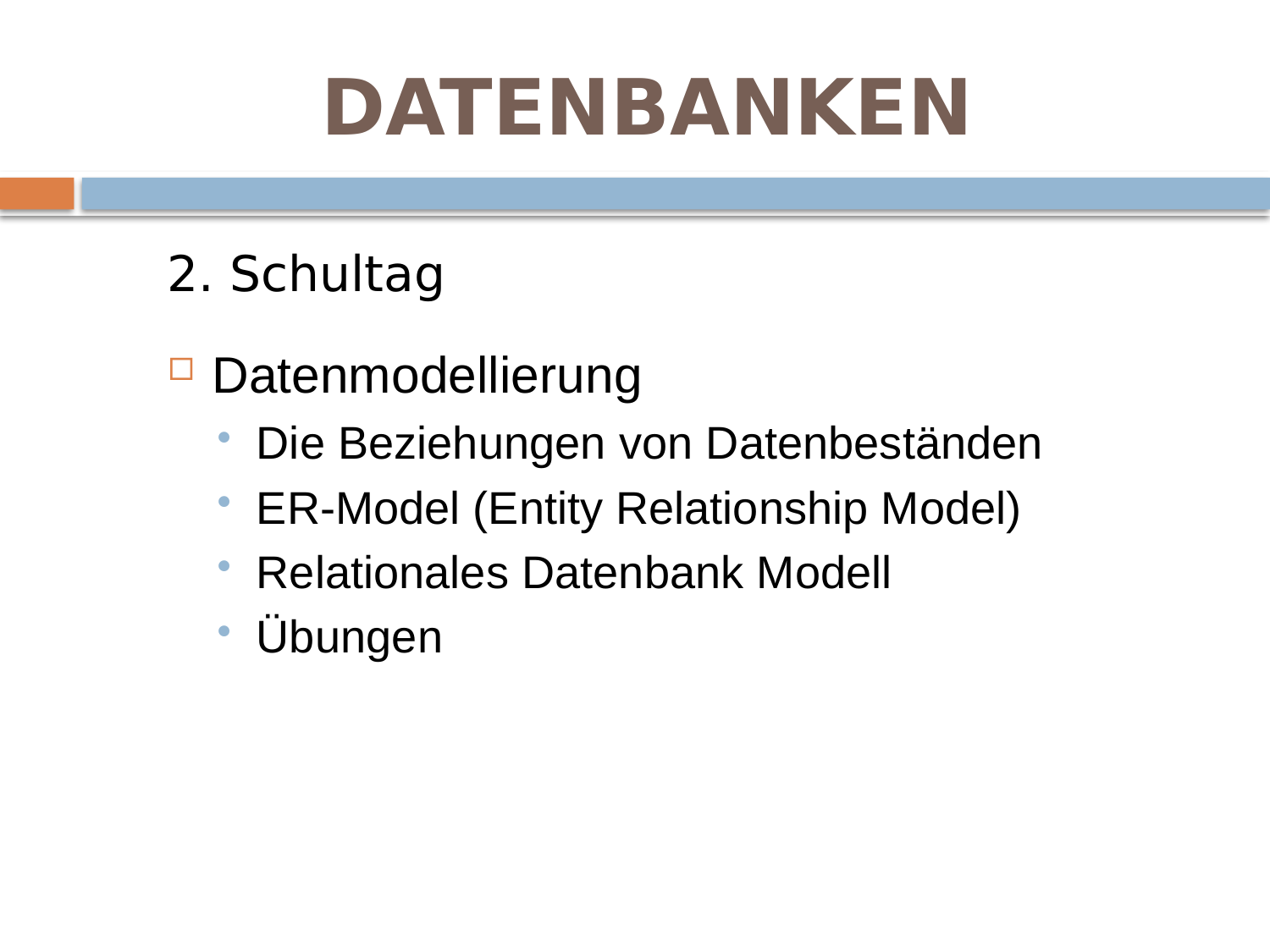

# DATENBANKEN
2. Schultag
Datenmodellierung
Die Beziehungen von Datenbeständen
ER-Model (Entity Relationship Model)
Relationales Datenbank Modell
Übungen